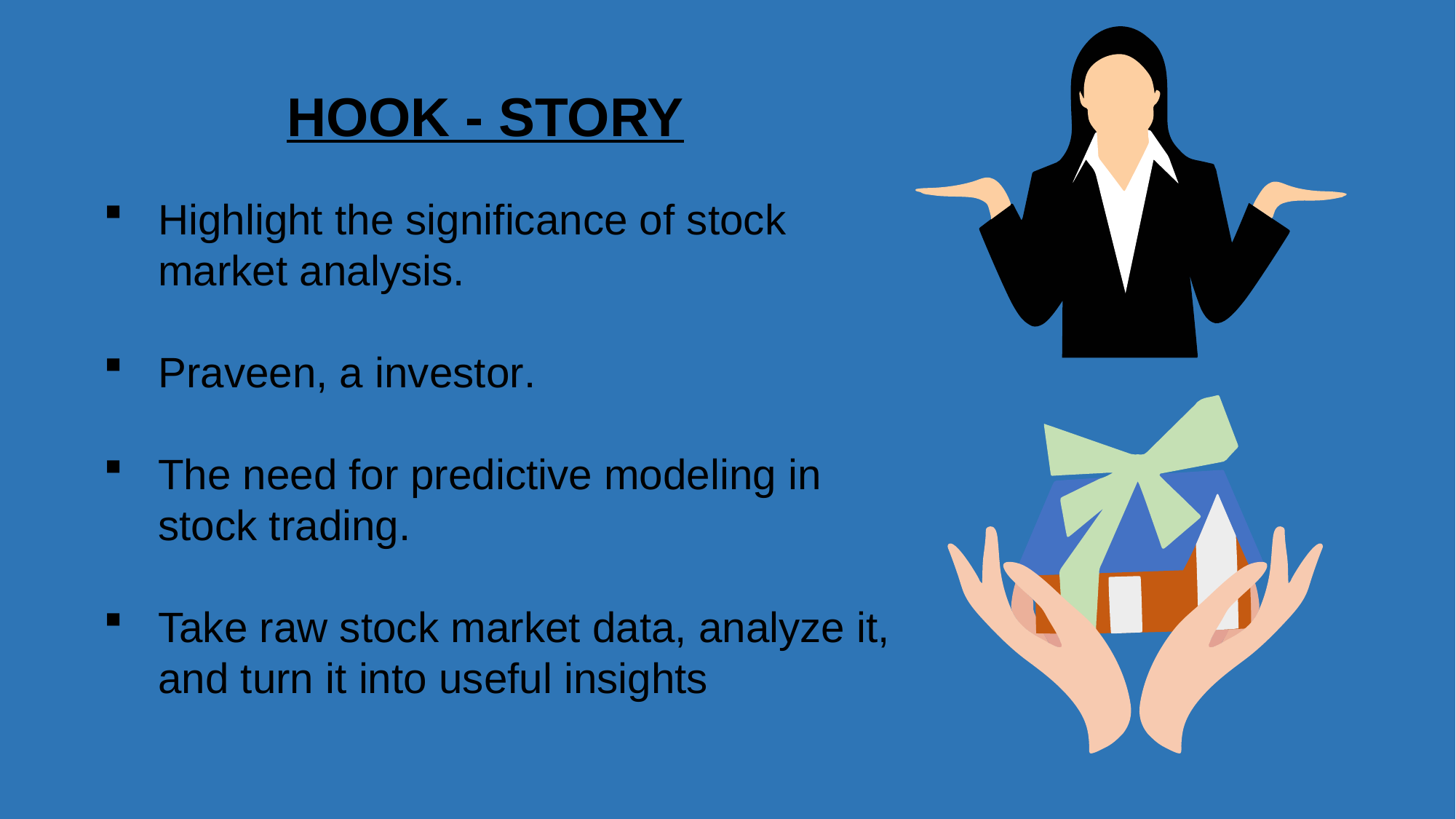

HOOK - STORY

Highlight the significance of stock market analysis.

Praveen, a investor.

The need for predictive modeling in stock trading.

Take raw stock market data, analyze it, and turn it into useful insights